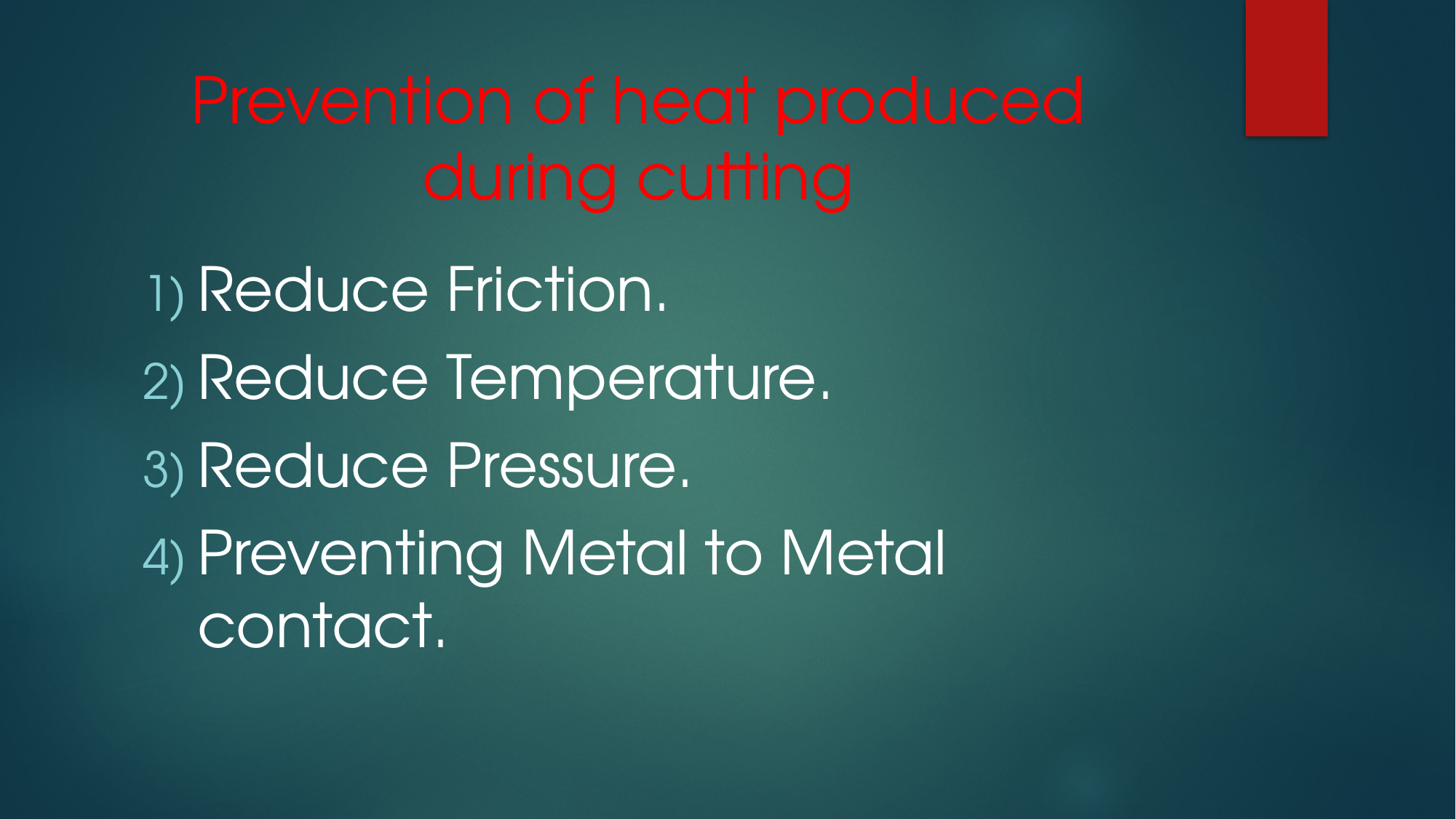

# Prevention of heat produced during cutting
Reduce Friction.
Reduce Temperature.
Reduce Pressure.
Preventing Metal to Metal contact.